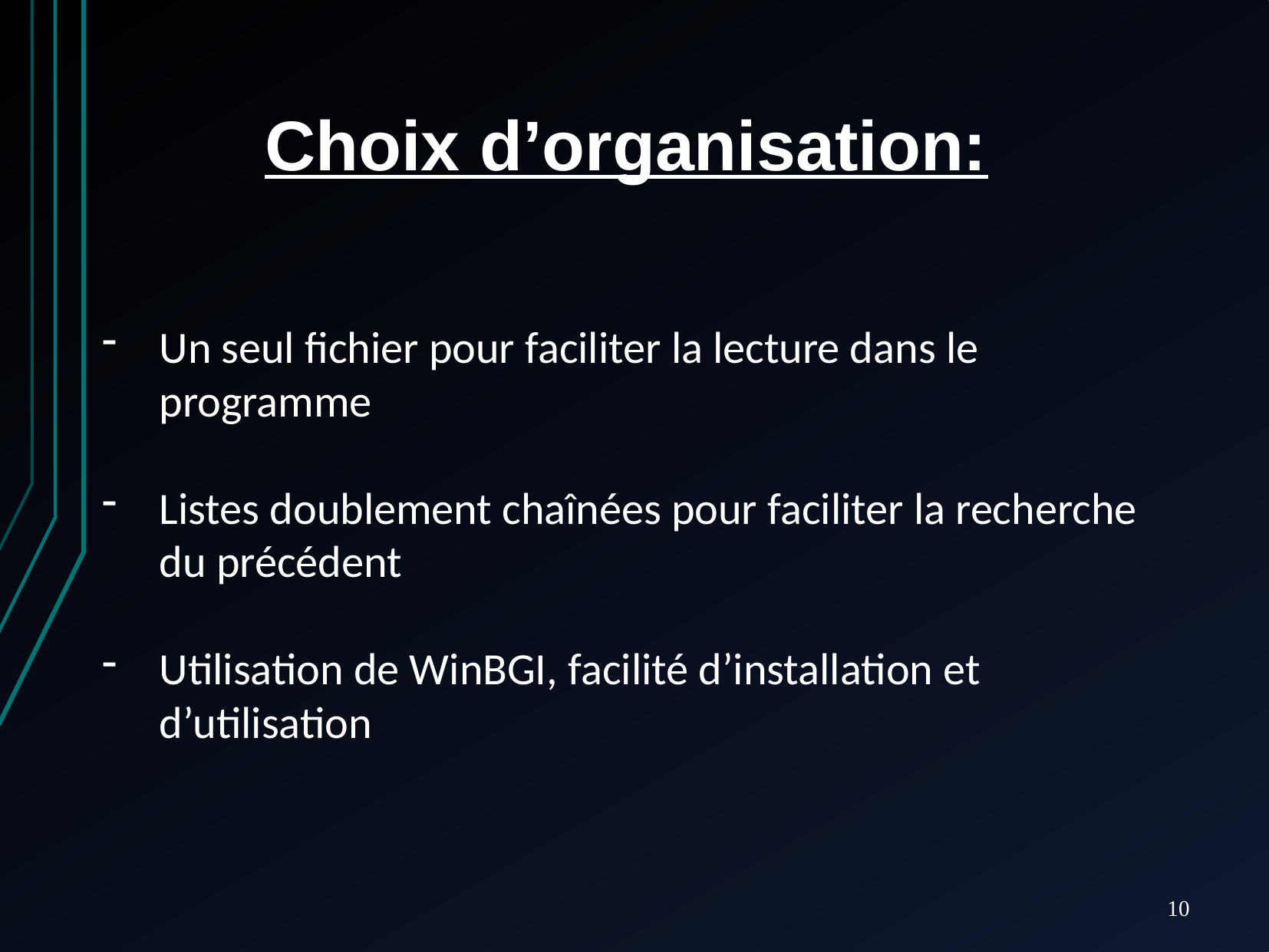

Choix d’organisation:
Un seul fichier pour faciliter la lecture dans le programme

Listes doublement chaînées pour faciliter la recherche du précédent

Utilisation de WinBGI, facilité d’installation et d’utilisation
10